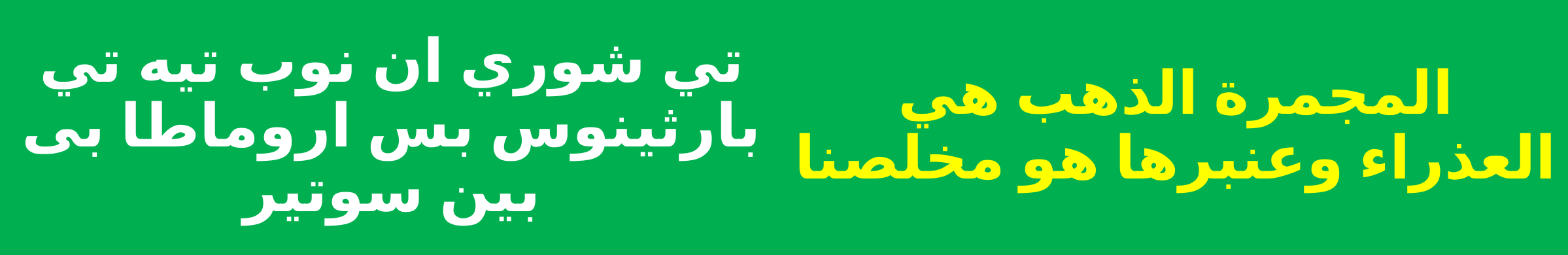

تي شوري ان نوب تيه تي بارثينوس بس اروماطا بى بين سوتير
المجمرة الذهب هي العذراء وعنبرها هو مخلصنا